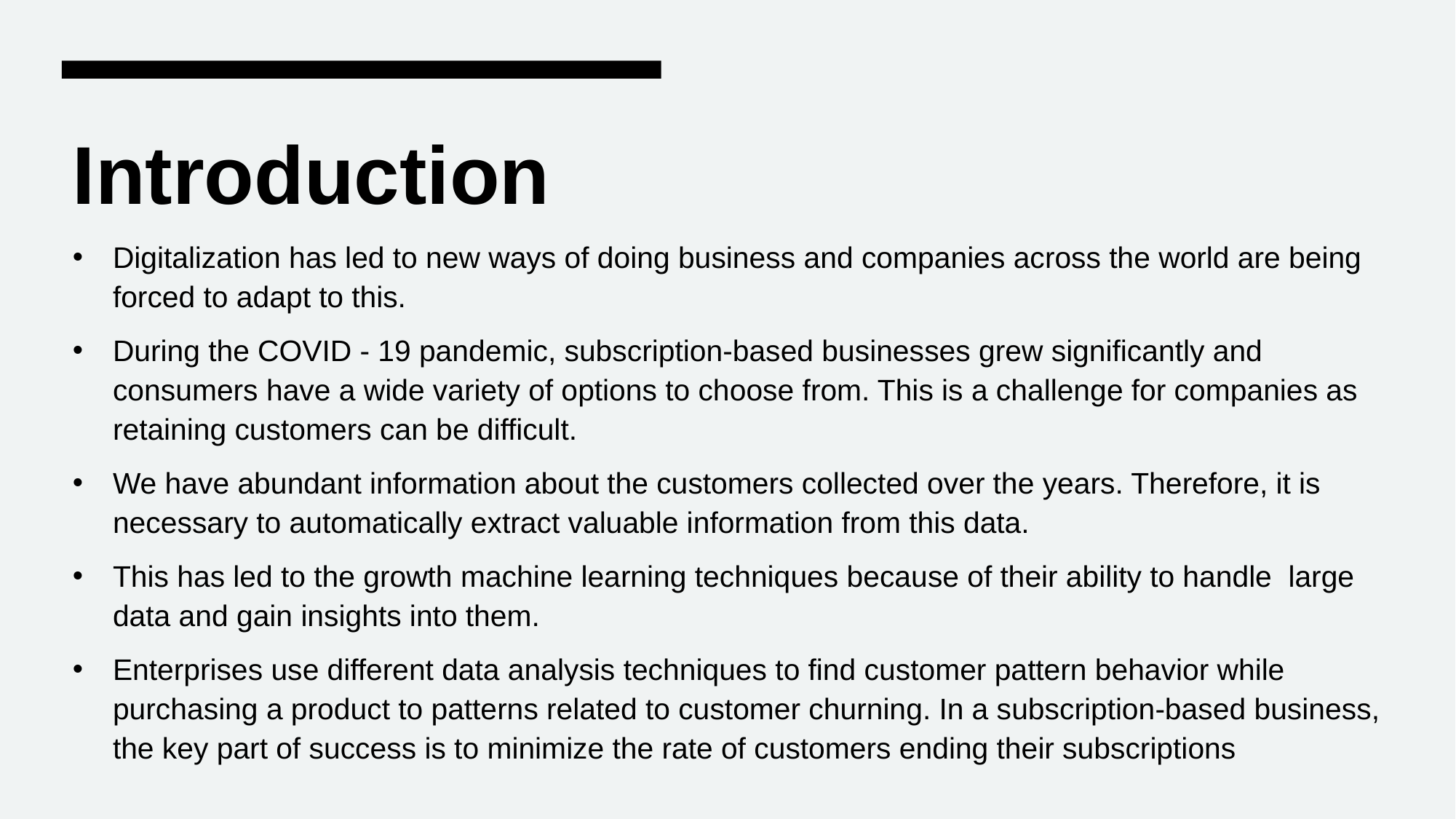

# Introduction
Digitalization has led to new ways of doing business and companies across the world are being forced to adapt to this.
During the COVID - 19 pandemic, subscription-based businesses grew significantly and consumers have a wide variety of options to choose from. This is a challenge for companies as retaining customers can be difficult.
We have abundant information about the customers collected over the years. Therefore, it is necessary to automatically extract valuable information from this data.
This has led to the growth machine learning techniques because of their ability to handle  large data and gain insights into them.
Enterprises use different data analysis techniques to find customer pattern behavior while purchasing a product to patterns related to customer churning. In a subscription-based business, the key part of success is to minimize the rate of customers ending their subscriptions